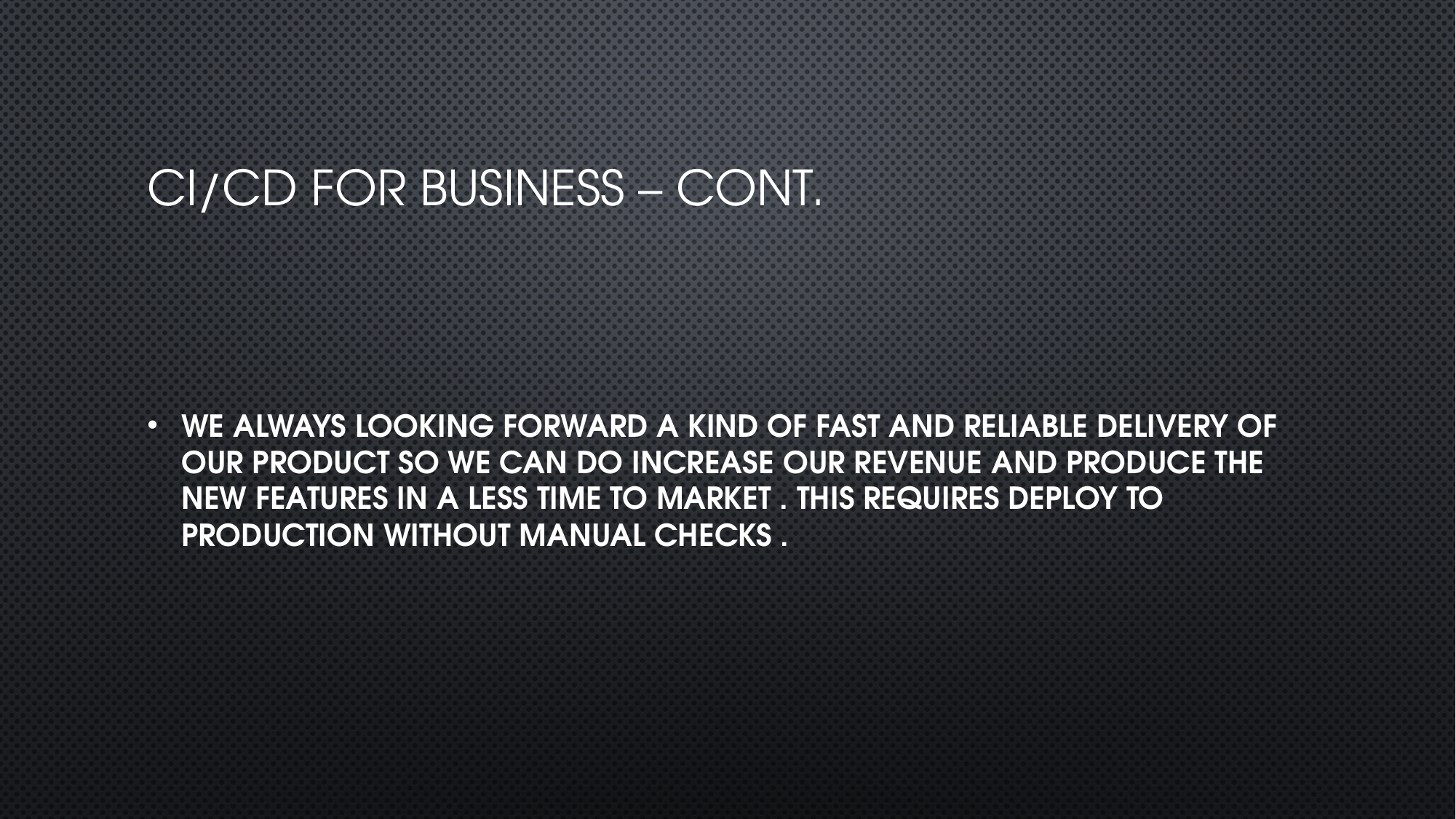

# CI/CD for business – Cont.
We always looking forward a kind of fast and reliable delivery of our product so we can do increase our revenue and produce the new features in a less time to market . This requires deploy to production without manual checks .